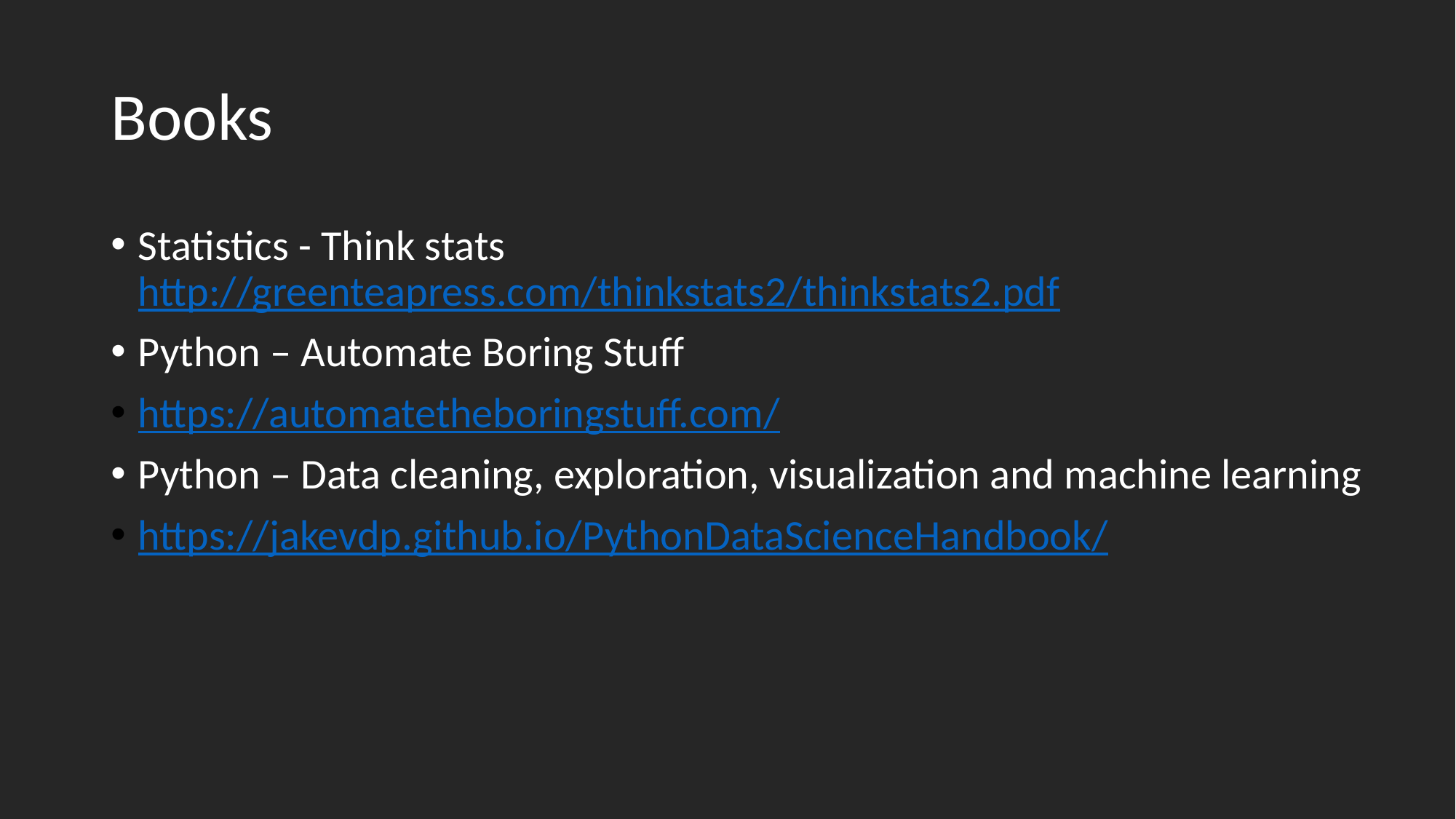

# Books
Statistics - Think stats http://greenteapress.com/thinkstats2/thinkstats2.pdf
Python – Automate Boring Stuff
https://automatetheboringstuff.com/
Python – Data cleaning, exploration, visualization and machine learning
https://jakevdp.github.io/PythonDataScienceHandbook/